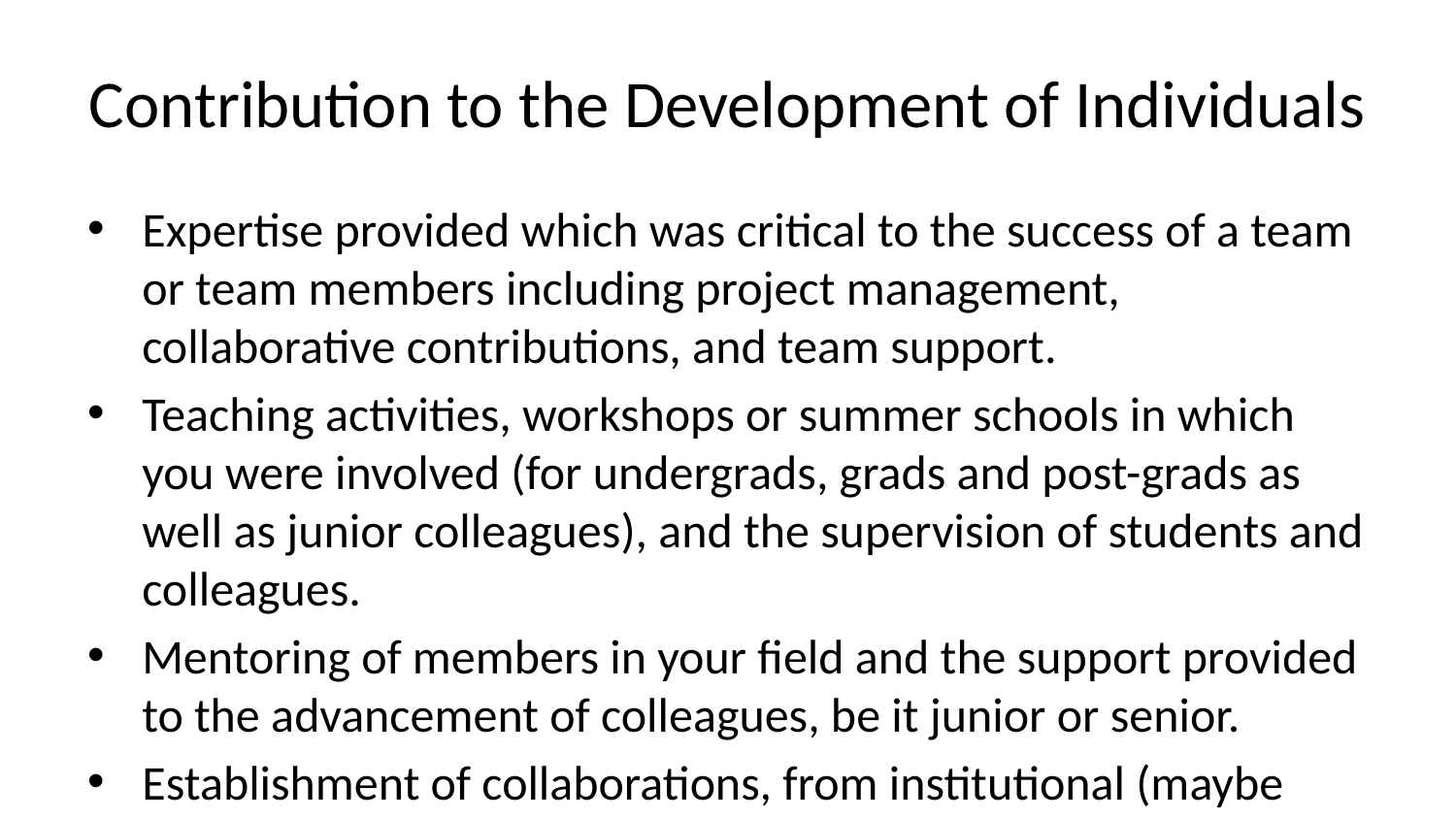

# Contribution to the Development of Individuals
Expertise provided which was critical to the success of a team or team members including project management, collaborative contributions, and team support.
Teaching activities, workshops or summer schools in which you were involved (for undergrads, grads and post-grads as well as junior colleagues), and the supervision of students and colleagues.
Mentoring of members in your field and the support provided to the advancement of colleagues, be it junior or senior.
Establishment of collaborations, from institutional (maybe interdisciplinary) to international.
Exertion of strategic leadership, shaping of the direction of a team, organisation, company or institution.